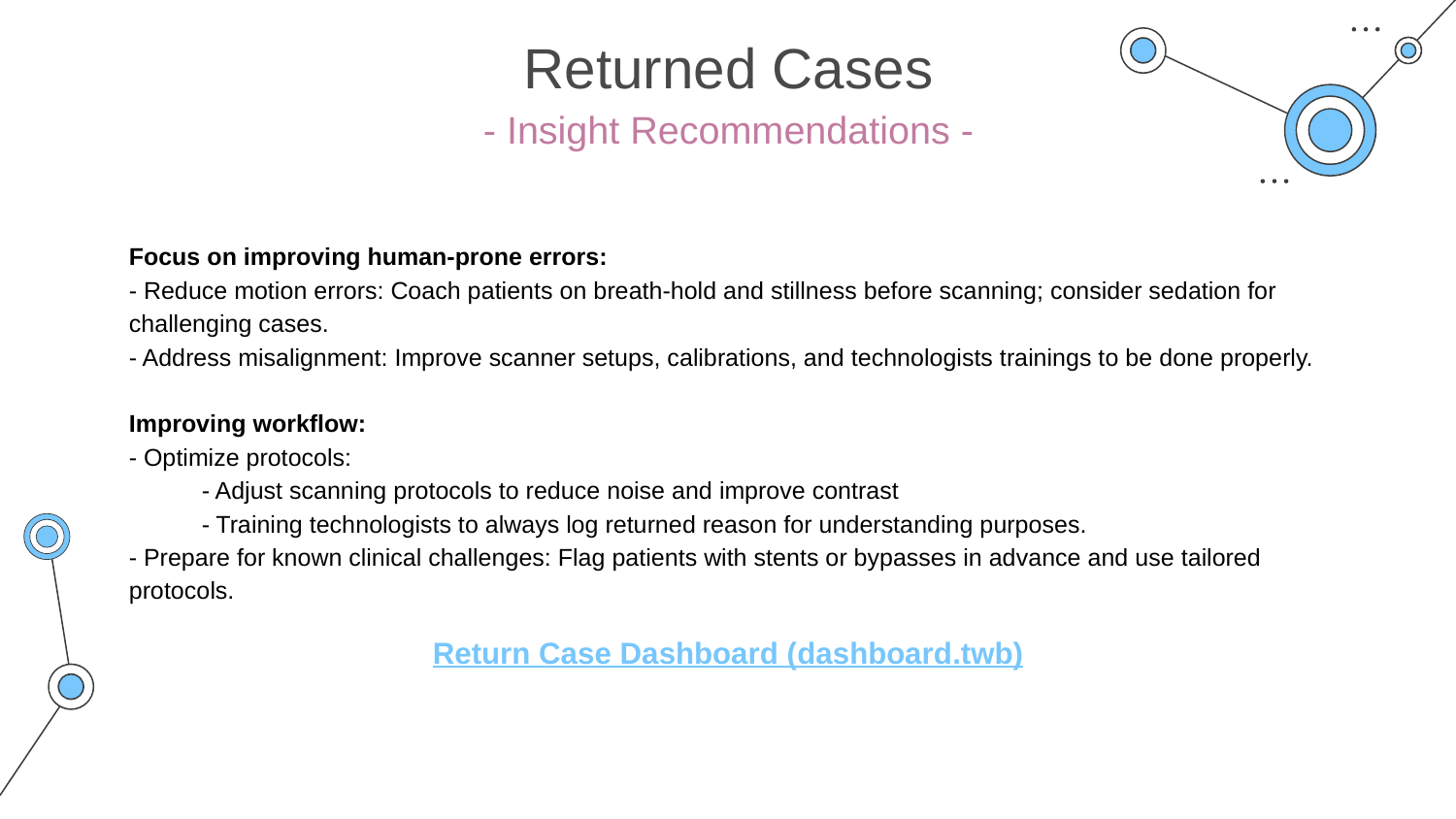

# Returned Cases

- Insight Recommendations -
Focus on improving human-prone errors:
- Reduce motion errors: Coach patients on breath-hold and stillness before scanning; consider sedation for challenging cases.
- Address misalignment: Improve scanner setups, calibrations, and technologists trainings to be done properly.

Improving workflow:
- Optimize protocols:
- Adjust scanning protocols to reduce noise and improve contrast
- Training technologists to always log returned reason for understanding purposes.
- Prepare for known clinical challenges: Flag patients with stents or bypasses in advance and use tailored protocols.

Return Case Dashboard (dashboard.twb)